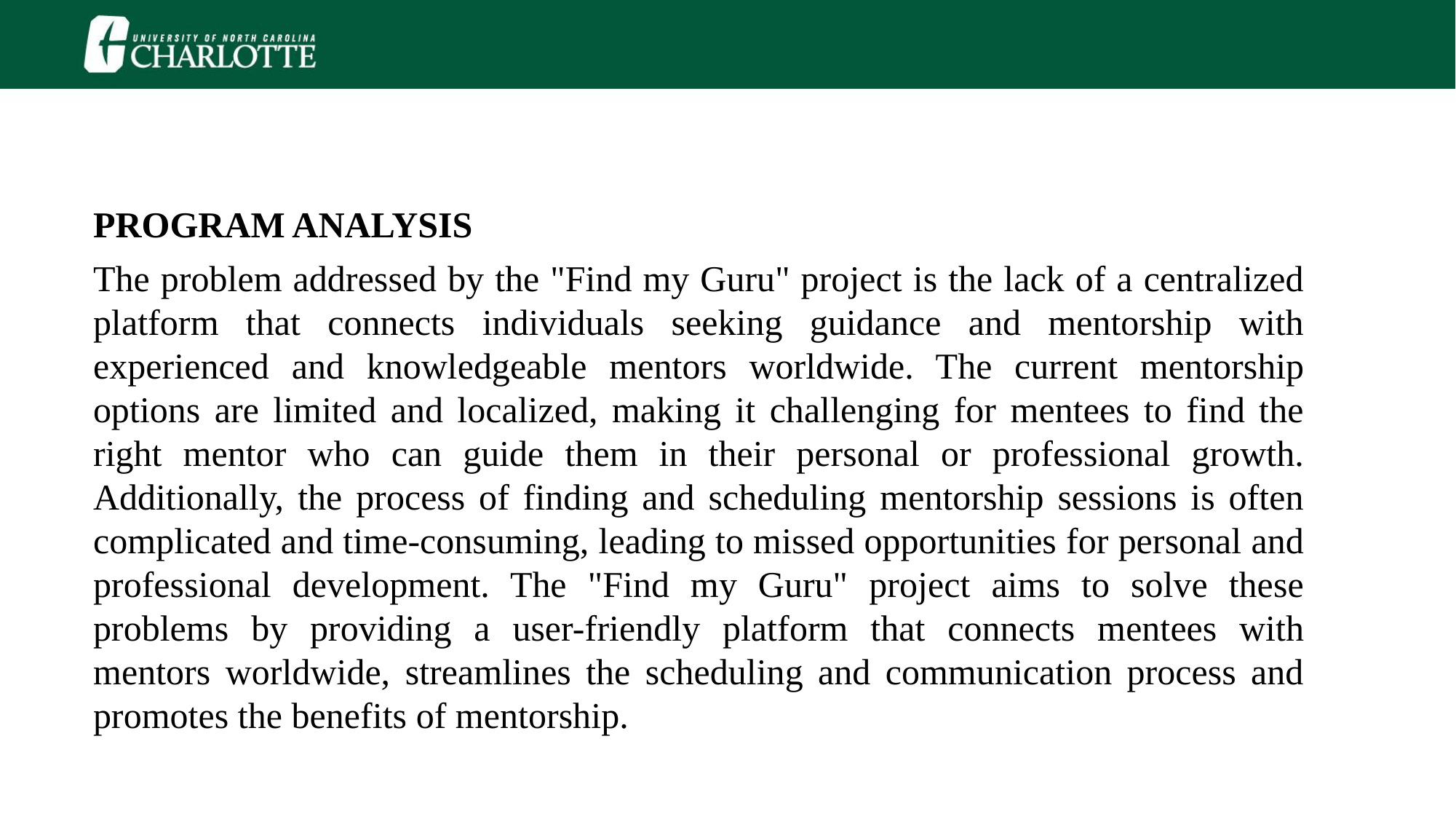

PROGRAM ANALYSIS

The problem addressed by the "Find my Guru" project is the lack of a centralized platform that connects individuals seeking guidance and mentorship with experienced and knowledgeable mentors worldwide. The current mentorship options are limited and localized, making it challenging for mentees to find the right mentor who can guide them in their personal or professional growth. Additionally, the process of finding and scheduling mentorship sessions is often complicated and time-consuming, leading to missed opportunities for personal and professional development. The "Find my Guru" project aims to solve these problems by providing a user-friendly platform that connects mentees with mentors worldwide, streamlines the scheduling and communication process and promotes the benefits of mentorship.